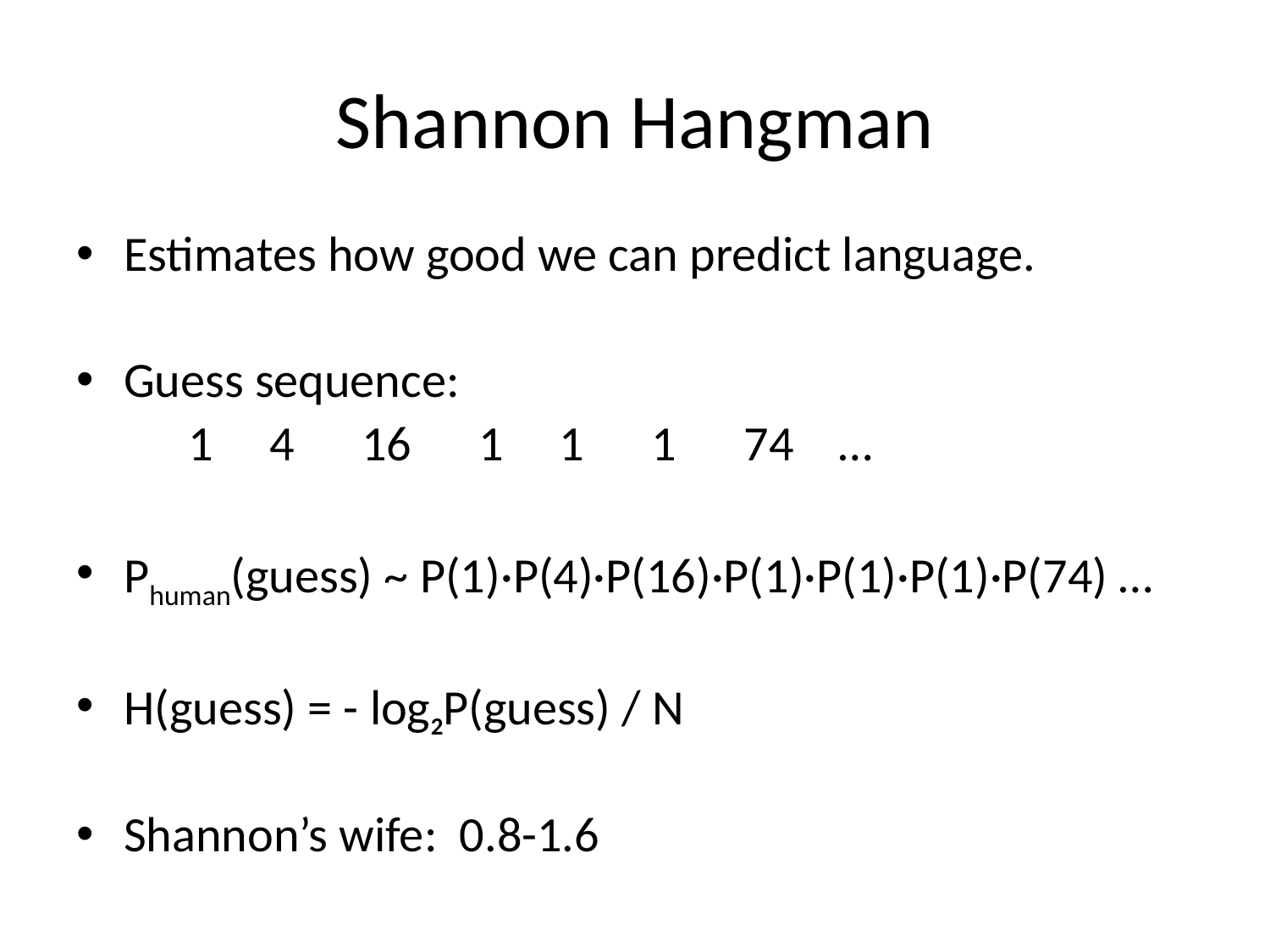

# Shannon Hangman
Estimates how good we can predict language.

Guess sequence:
          1     4      16      1     1      1      74    …

Phuman(guess) ~ P(1)·P(4)·P(16)·P(1)·P(1)·P(1)·P(74) …

H(guess) = - log2P(guess) / N

Shannon’s wife:  0.8-1.6